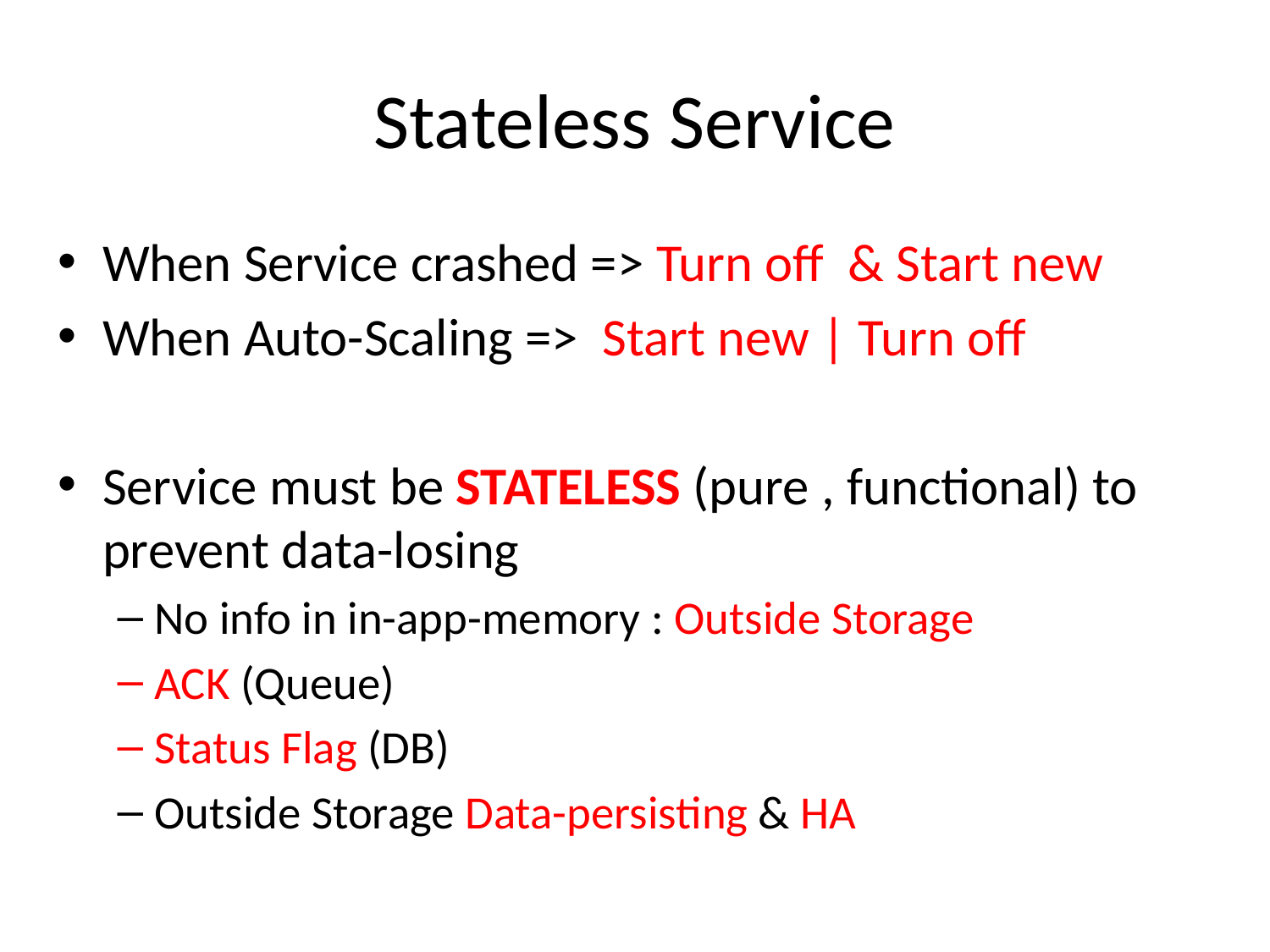

# Stateless Service
When Service crashed => Turn off  & Start new
When Auto-Scaling =>  Start new | Turn off

Service must be STATELESS (pure , functional) to prevent data-losing
No info in in-app-memory : Outside Storage
ACK (Queue)
Status Flag (DB)
Outside Storage Data-persisting & HA